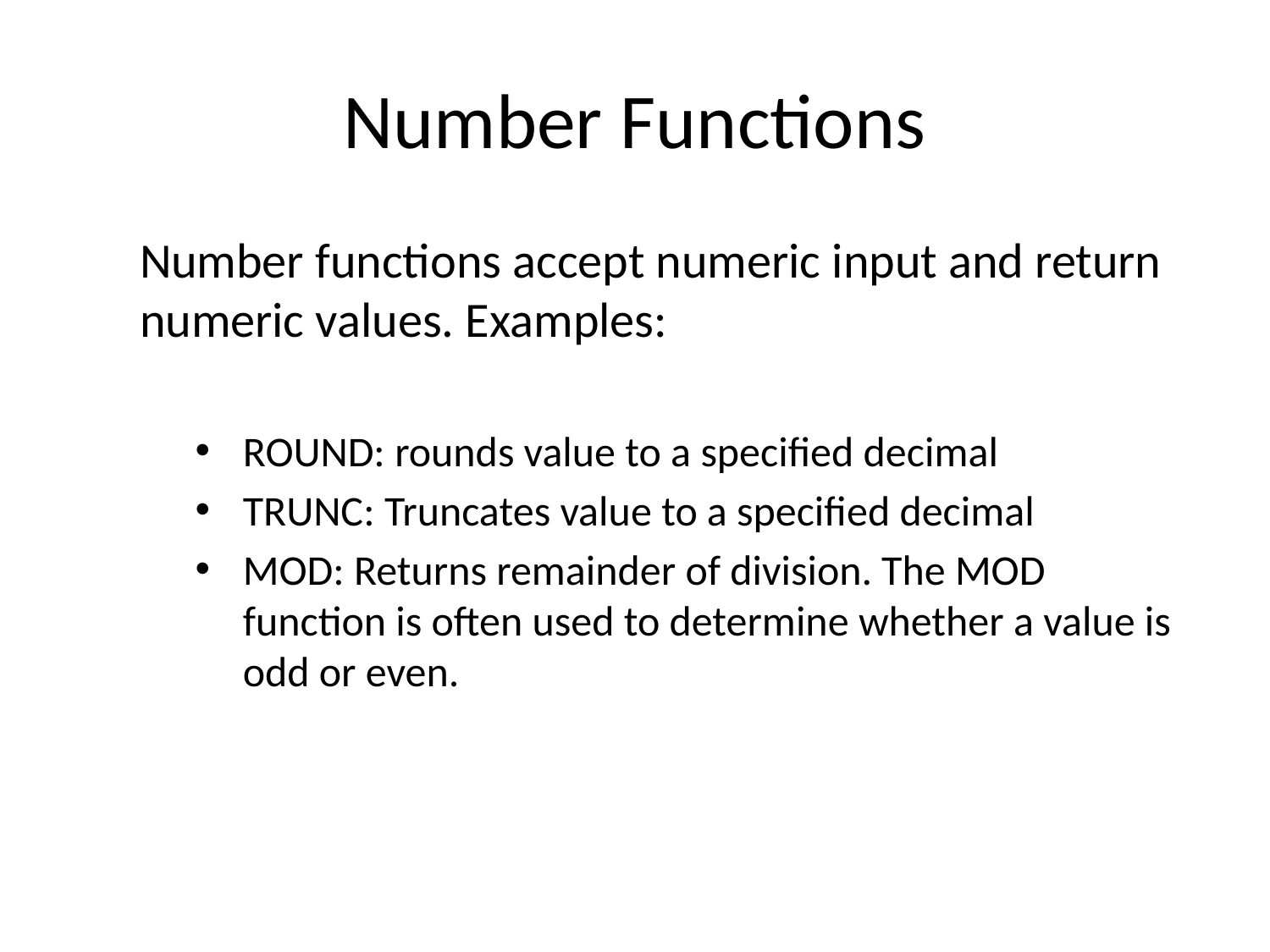

# Number Functions
Number functions accept numeric input and return numeric values. Examples:

ROUND: rounds value to a specified decimal
TRUNC: Truncates value to a specified decimal
MOD: Returns remainder of division. The MOD function is often used to determine whether a value is odd or even.